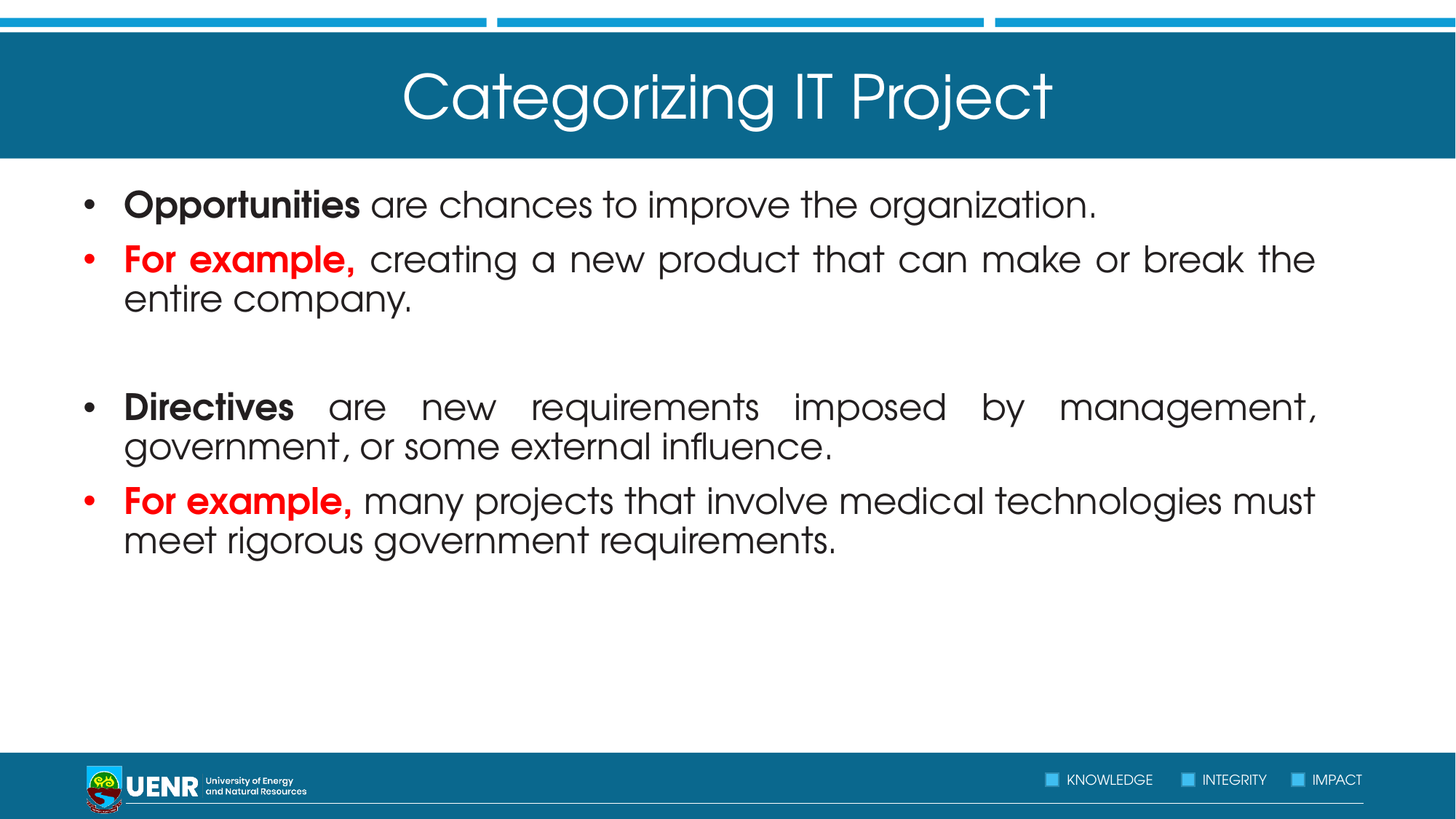

# Categorizing IT Project
Opportunities are chances to improve the organization.
For example, creating a new product that can make or break the entire company.

Directives are new requirements imposed by management, government, or some external influence.
For example, many projects that involve medical technologies must meet rigorous government requirements.